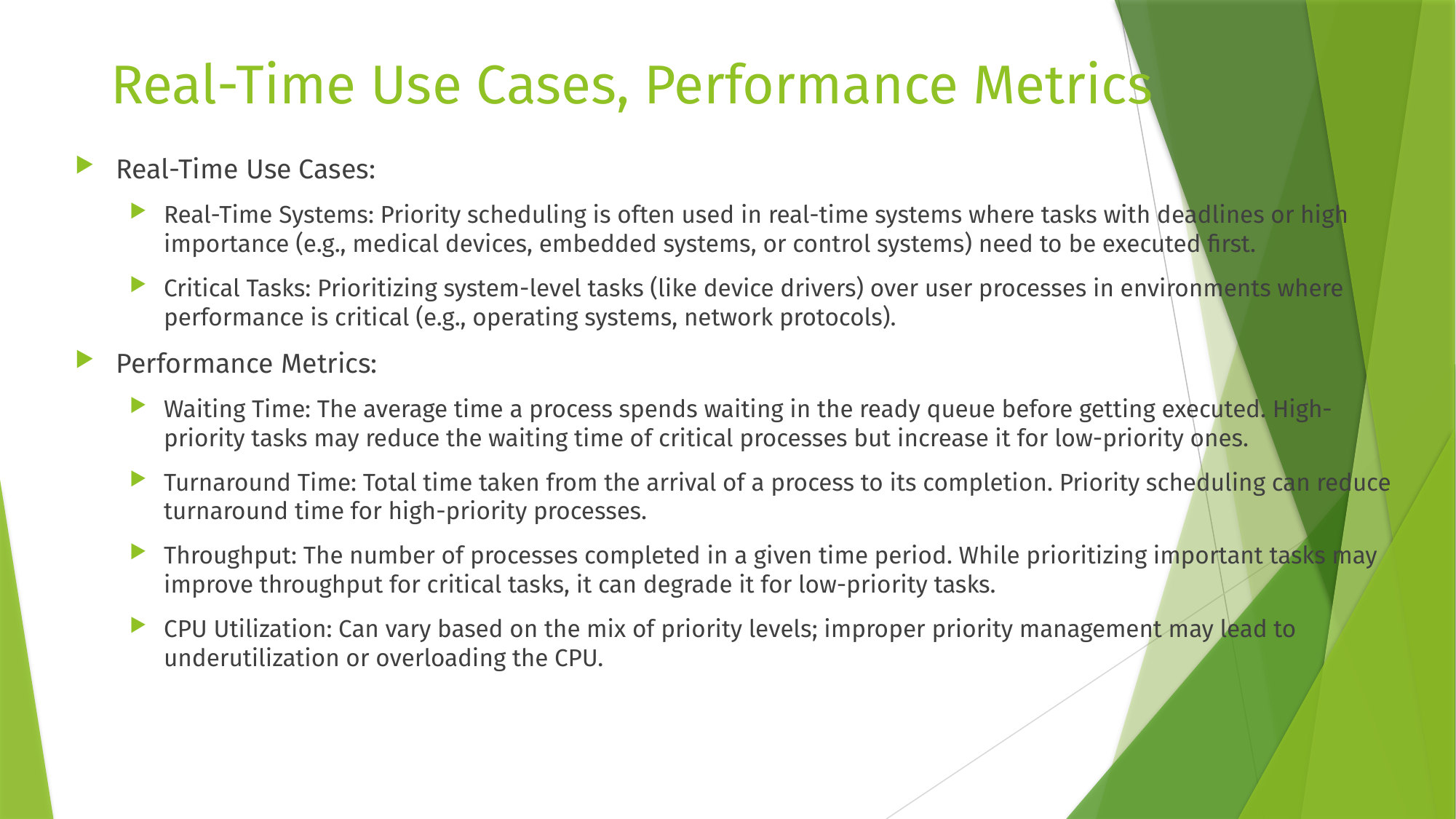

# Real-Time Use Cases, Performance Metrics
Real-Time Use Cases:
Real-Time Systems: Priority scheduling is often used in real-time systems where tasks with deadlines or high importance (e.g., medical devices, embedded systems, or control systems) need to be executed first.
Critical Tasks: Prioritizing system-level tasks (like device drivers) over user processes in environments where performance is critical (e.g., operating systems, network protocols).
Performance Metrics:
Waiting Time: The average time a process spends waiting in the ready queue before getting executed. High-priority tasks may reduce the waiting time of critical processes but increase it for low-priority ones.
Turnaround Time: Total time taken from the arrival of a process to its completion. Priority scheduling can reduce turnaround time for high-priority processes.
Throughput: The number of processes completed in a given time period. While prioritizing important tasks may improve throughput for critical tasks, it can degrade it for low-priority tasks.
CPU Utilization: Can vary based on the mix of priority levels; improper priority management may lead to underutilization or overloading the CPU.